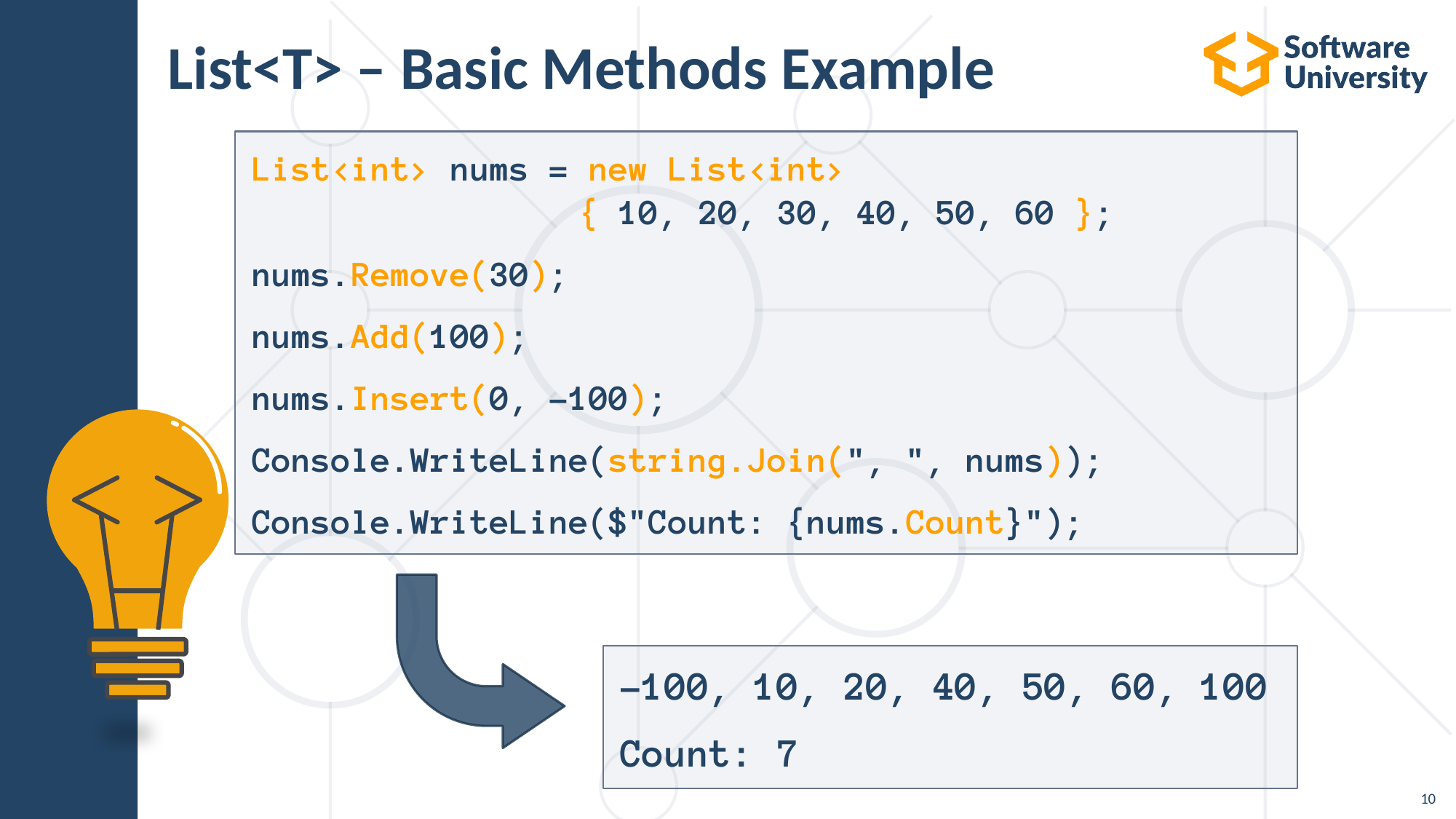

# List<T> – Basic Methods Example
List<int> nums = new List<int>
			{ 10, 20, 30, 40, 50, 60 };
nums.Remove(30);
nums.Add(100);
nums.Insert(0, -100);
Console.WriteLine(string.Join(", ", nums));
Console.WriteLine($"Count: {nums.Count}");

-100, 10, 20, 40, 50, 60, 100
Count: 7
10